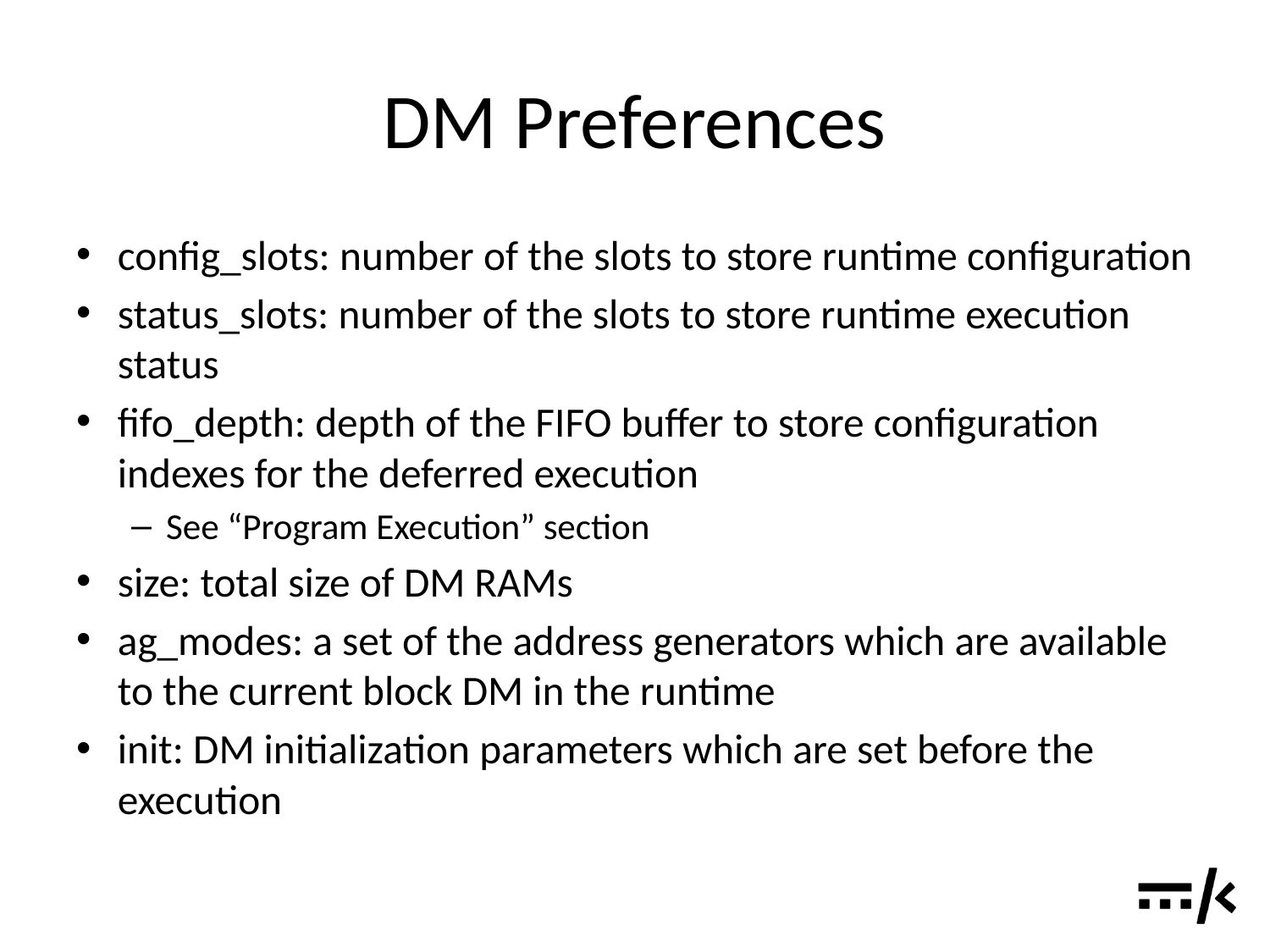

# DM Preferences
config_slots: number of the slots to store runtime configuration
status_slots: number of the slots to store runtime execution status
fifo_depth: depth of the FIFO buffer to store configuration indexes for the deferred execution
See “Program Execution” section
size: total size of DM RAMs
ag_modes: a set of the address generators which are available to the current block DM in the runtime
init: DM initialization parameters which are set before the execution